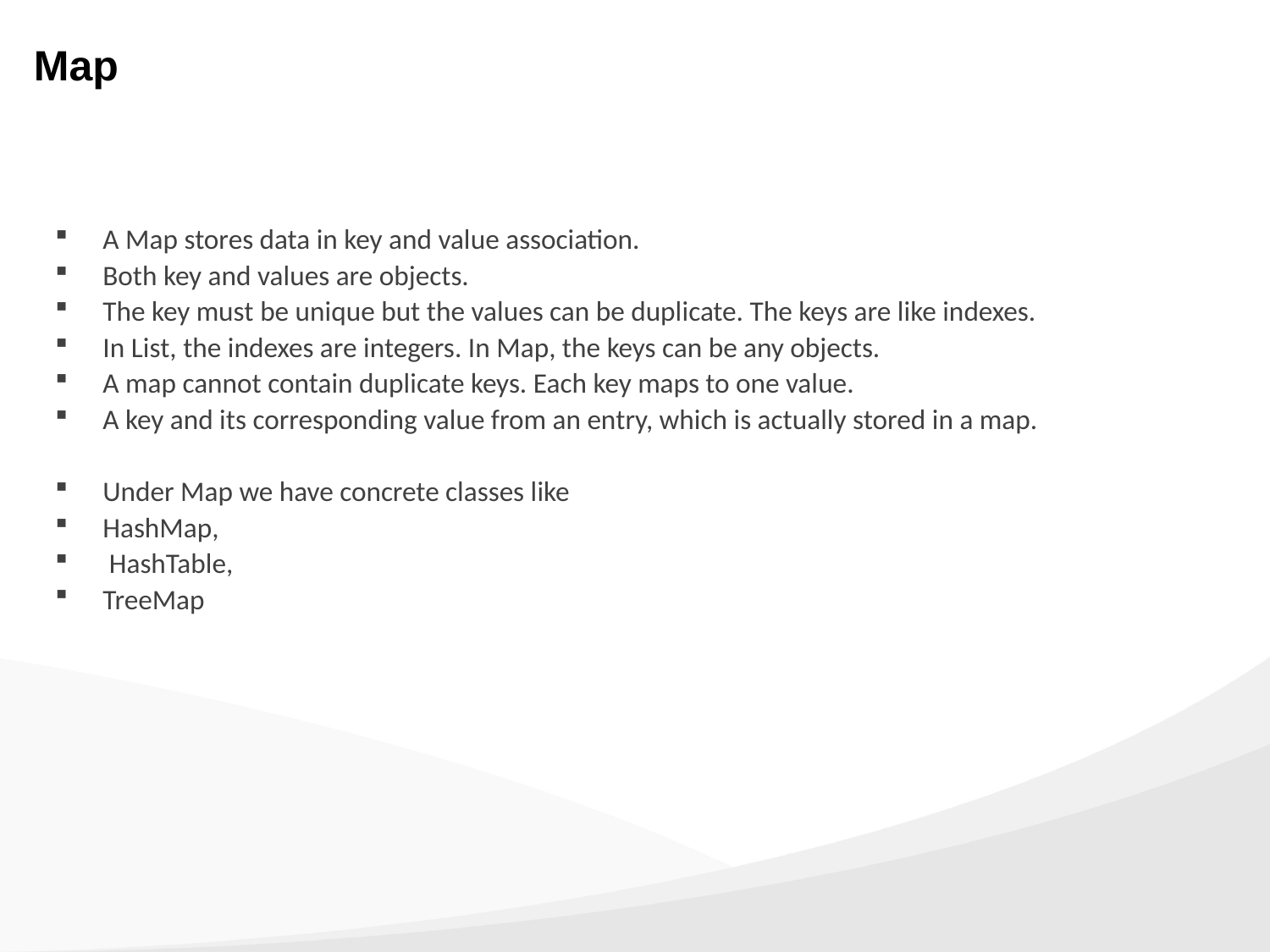

# Map
A Map stores data in key and value association.
Both key and values are objects.
The key must be unique but the values can be duplicate. The keys are like indexes.
In List, the indexes are integers. In Map, the keys can be any objects.
A map cannot contain duplicate keys. Each key maps to one value.
A key and its corresponding value from an entry, which is actually stored in a map.

Under Map we have concrete classes like
HashMap,
 HashTable,
TreeMap